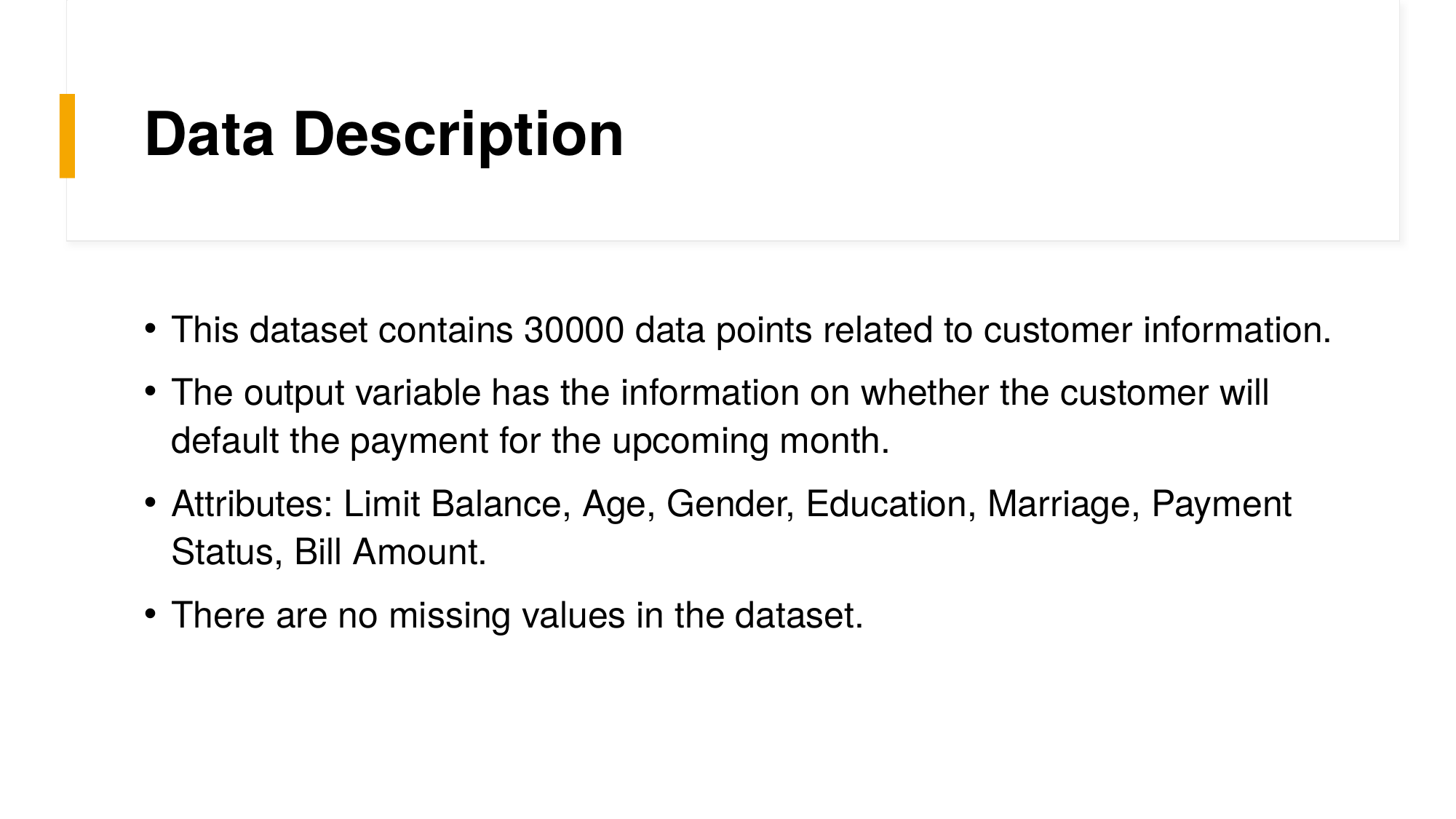

# Data Description
This dataset contains 30000 data points related to customer information.
The output variable has the information on whether the customer will default the payment for the upcoming month.
Attributes: Limit Balance, Age, Gender, Education, Marriage, Payment Status, Bill Amount.
There are no missing values in the dataset.